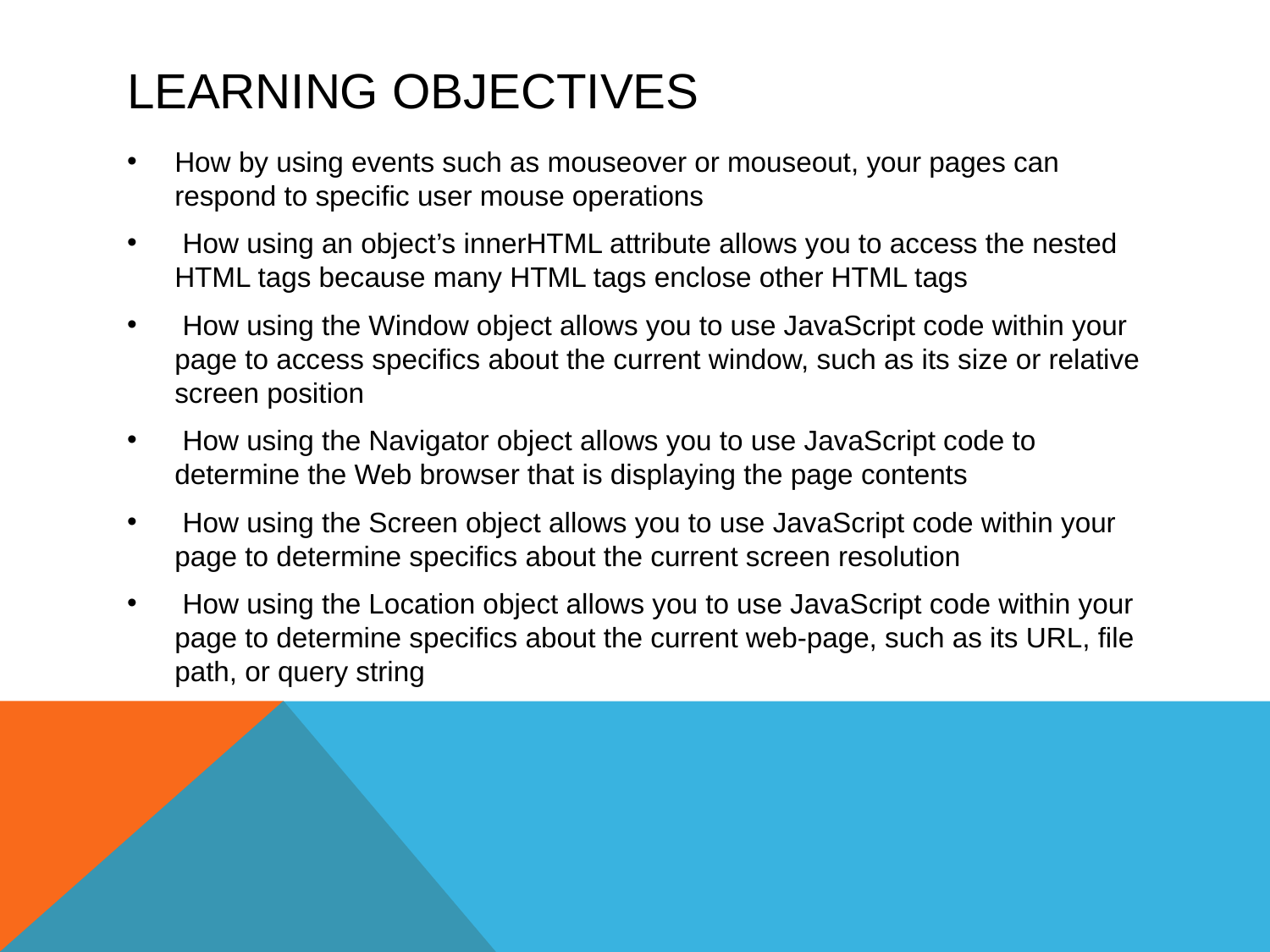

# Learning Objectives
How by using events such as mouseover or mouseout, your pages can respond to specific user mouse operations
 How using an object’s innerHTML attribute allows you to access the nested HTML tags because many HTML tags enclose other HTML tags
 How using the Window object allows you to use JavaScript code within your page to access specifics about the current window, such as its size or relative screen position
 How using the Navigator object allows you to use JavaScript code to determine the Web browser that is displaying the page contents
 How using the Screen object allows you to use JavaScript code within your page to determine specifics about the current screen resolution
 How using the Location object allows you to use JavaScript code within your page to determine specifics about the current web-page, such as its URL, file path, or query string